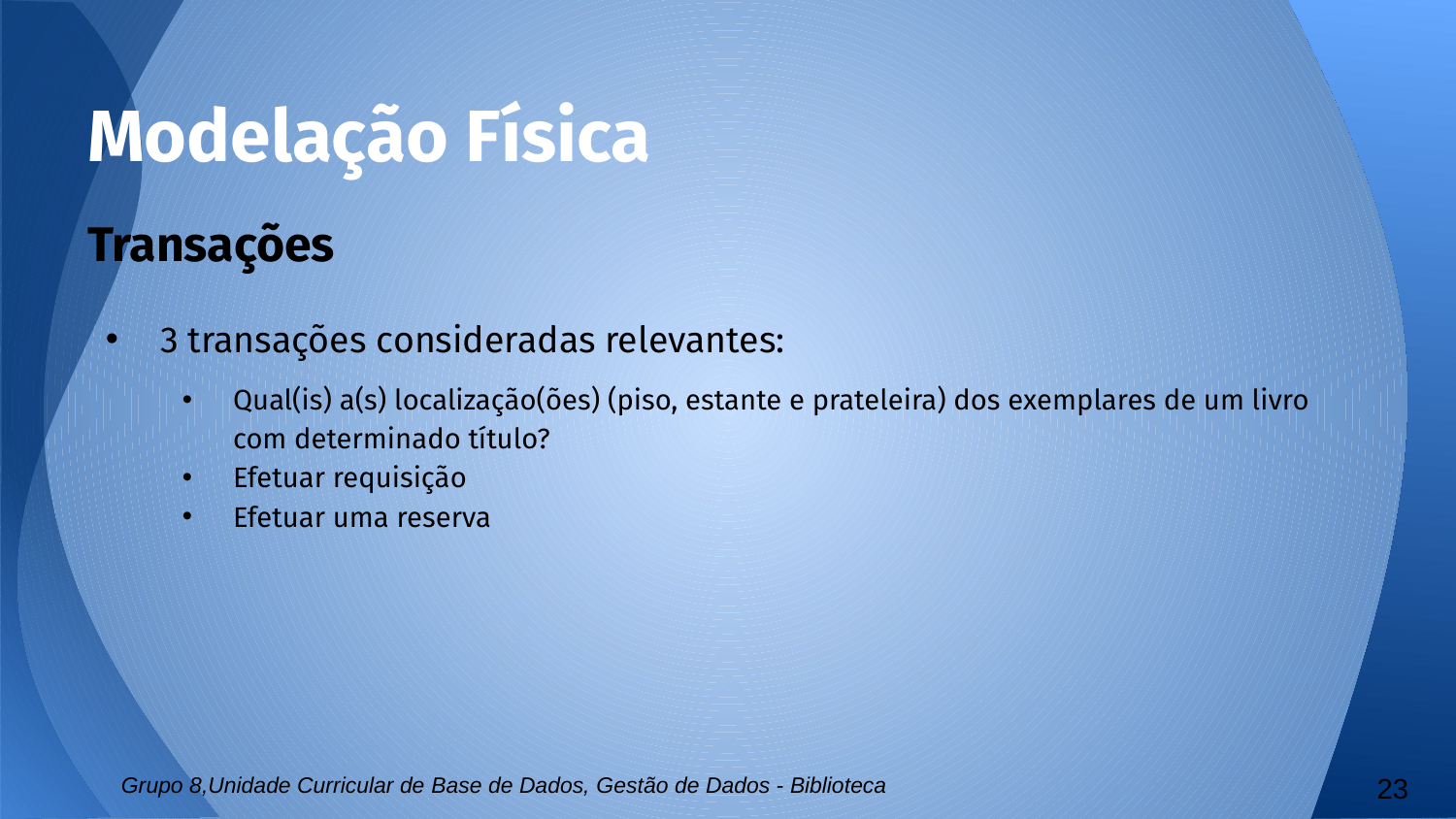

# Modelação Física
Transações

3 transações consideradas relevantes:

Qual(is) a(s) localização(ões) (piso, estante e prateleira) dos exemplares de um livro com determinado título?
Efetuar requisição
Efetuar uma reserva

Grupo 8,Unidade Curricular de Base de Dados, Gestão de Dados - Biblioteca
23